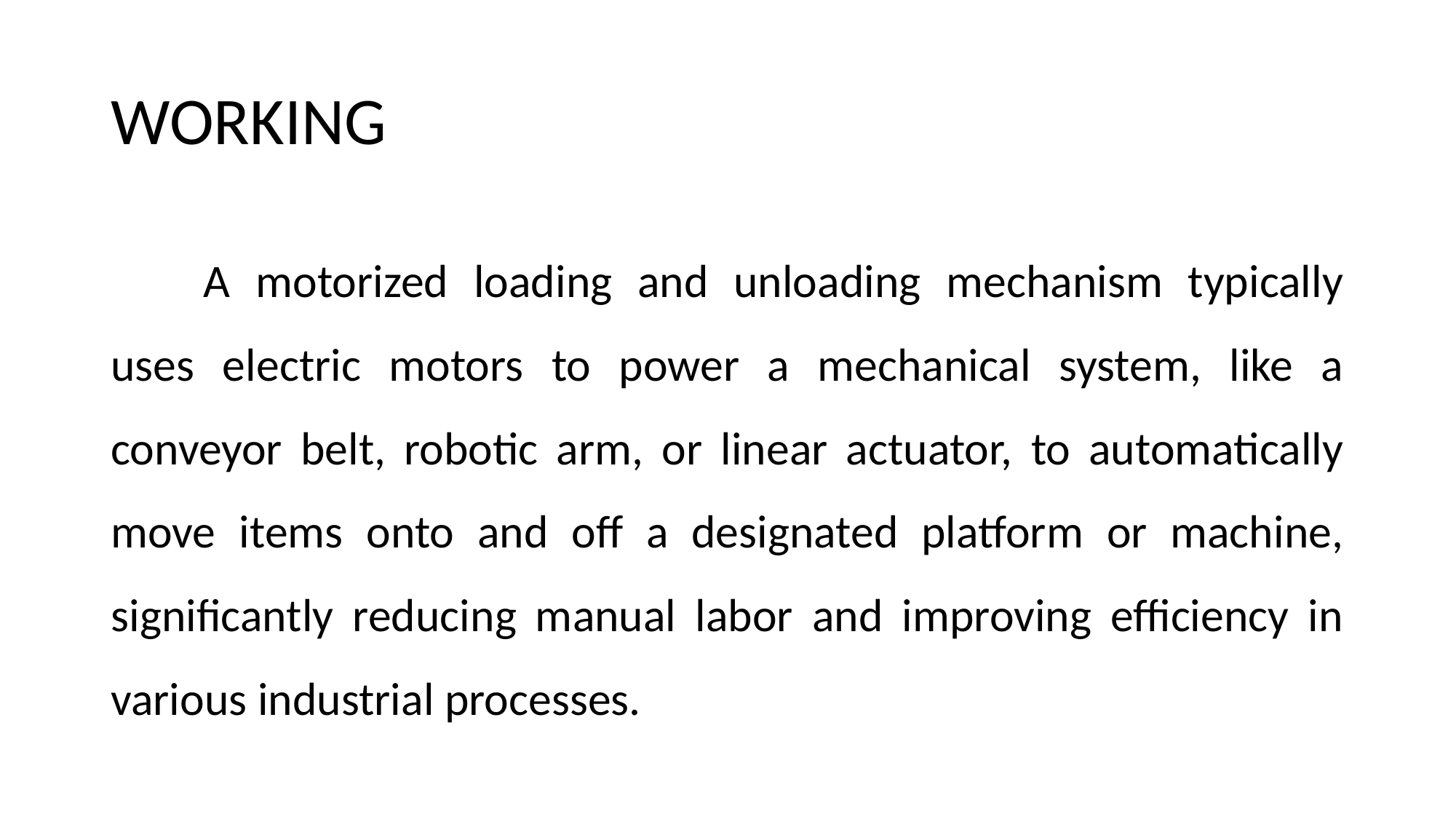

# WORKING
	A motorized loading and unloading mechanism typically uses electric motors to power a mechanical system, like a conveyor belt, robotic arm, or linear actuator, to automatically move items onto and off a designated platform or machine, significantly reducing manual labor and improving efficiency in various industrial processes.